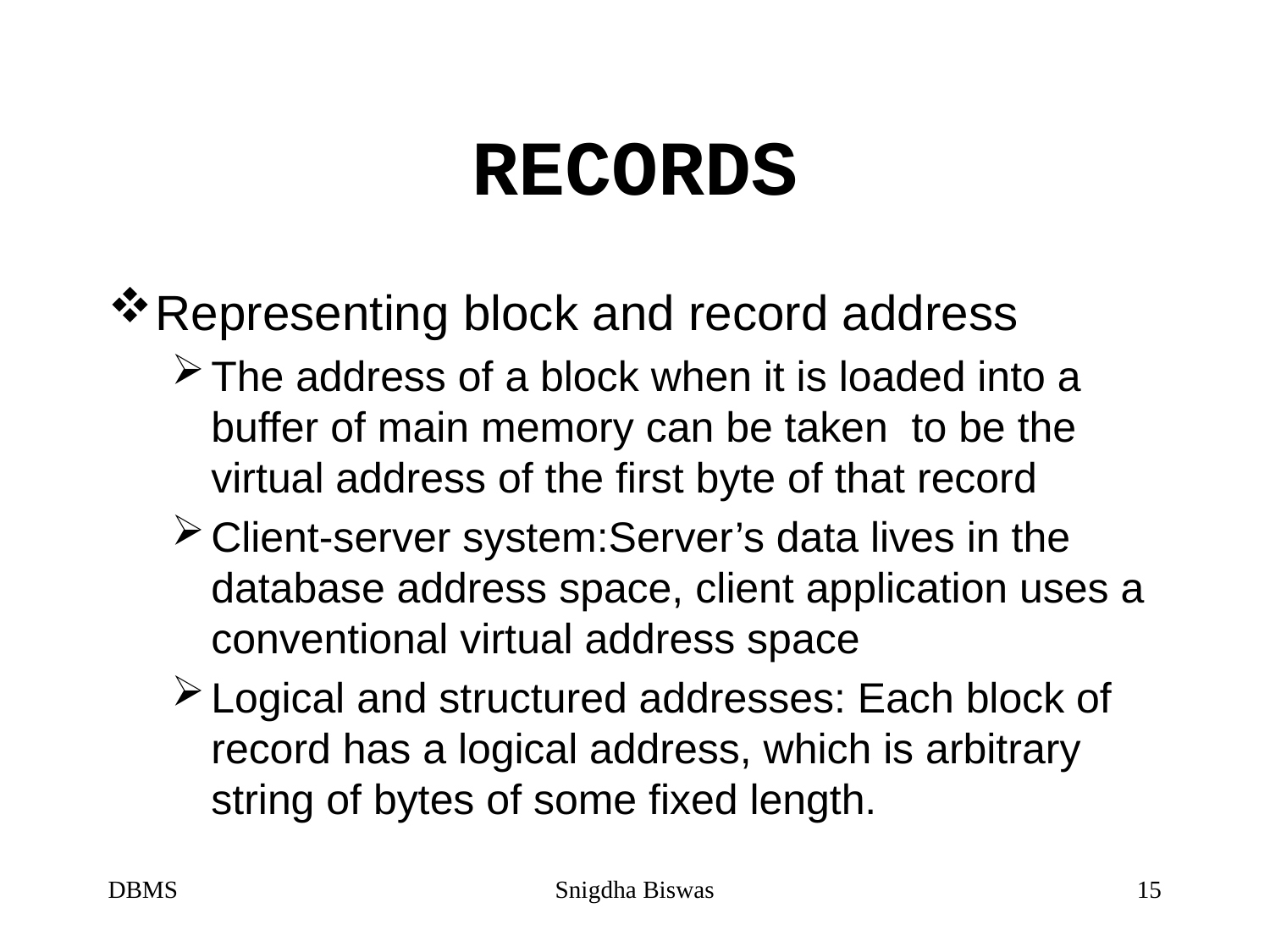

# RECORDS
Representing block and record address
The address of a block when it is loaded into a buffer of main memory can be taken  to be the virtual address of the first byte of that record
Client-server system:Server’s data lives in the database address space, client application uses a conventional virtual address space
Logical and structured addresses: Each block of record has a logical address, which is arbitrary string of bytes of some fixed length.

DBMS
Snigdha Biswas
15